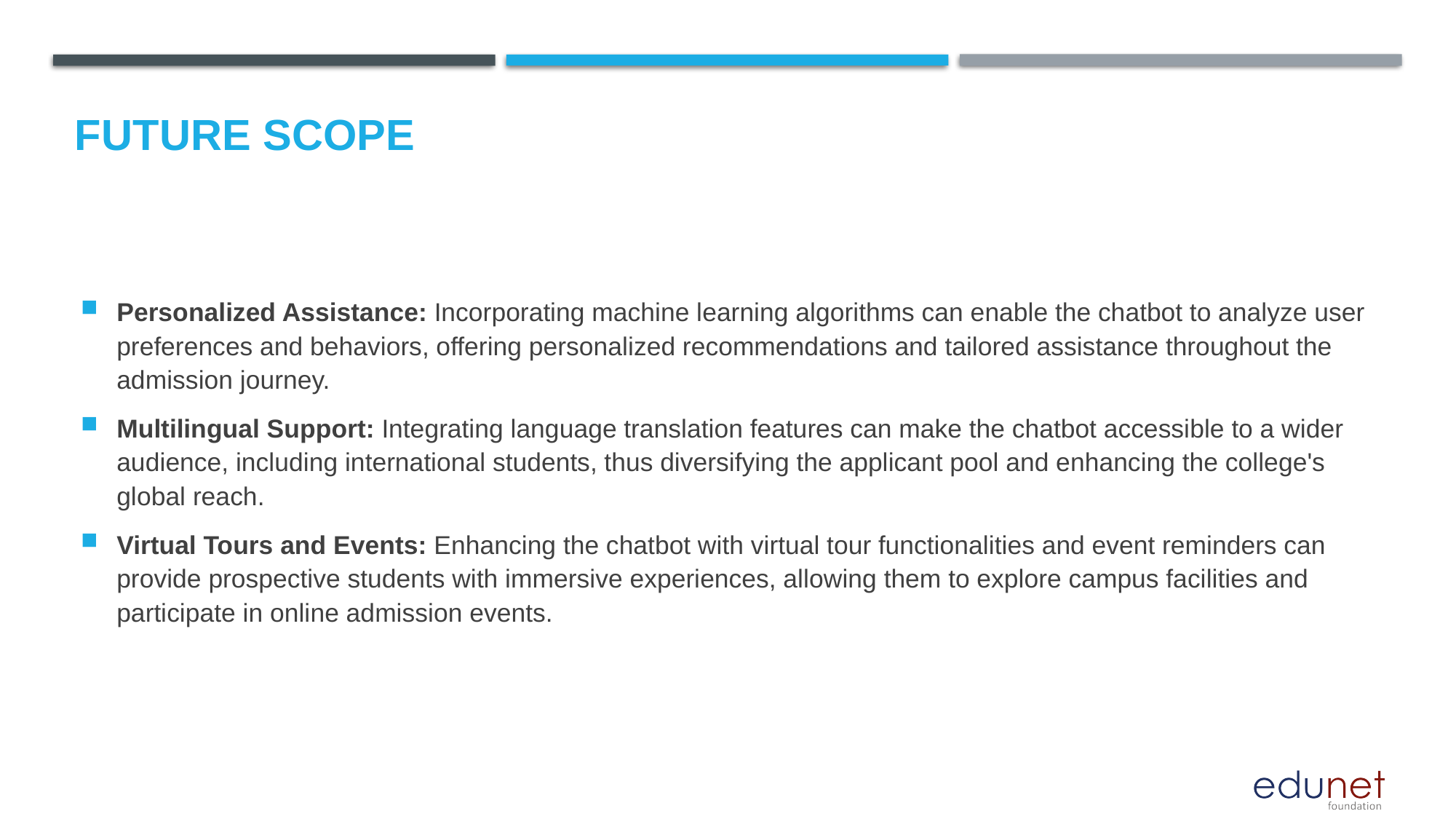

Future scope

Personalized Assistance: Incorporating machine learning algorithms can enable the chatbot to analyze user preferences and behaviors, offering personalized recommendations and tailored assistance throughout the admission journey.
Multilingual Support: Integrating language translation features can make the chatbot accessible to a wider audience, including international students, thus diversifying the applicant pool and enhancing the college's global reach.
Virtual Tours and Events: Enhancing the chatbot with virtual tour functionalities and event reminders can provide prospective students with immersive experiences, allowing them to explore campus facilities and participate in online admission events.